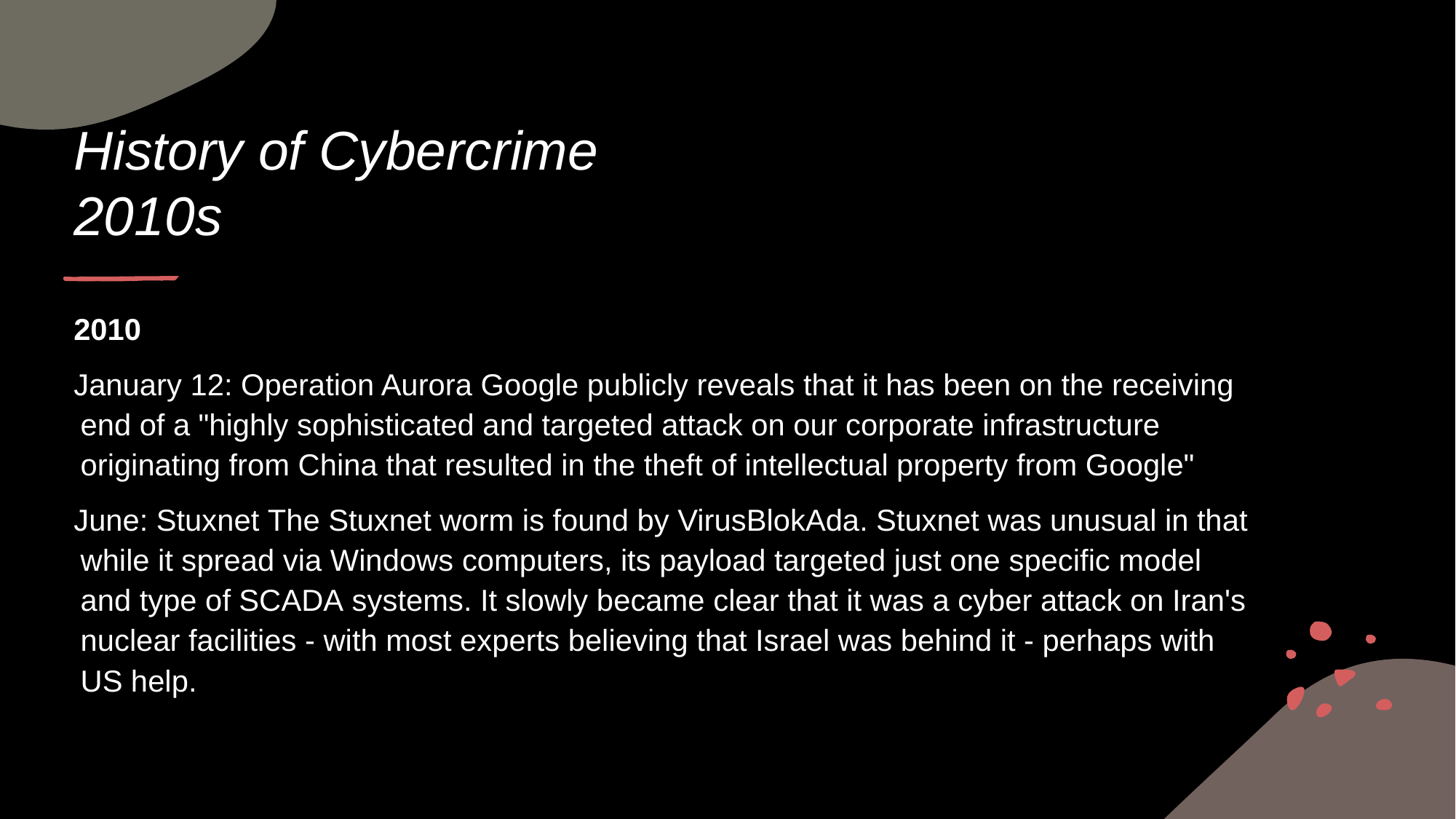

# History of Cybercrime 2010s
2010
January 12: Operation Aurora Google publicly reveals that it has been on the receiving end of a "highly sophisticated and targeted attack on our corporate infrastructure originating from China that resulted in the theft of intellectual property from Google"
June: Stuxnet The Stuxnet worm is found by VirusBlokAda. Stuxnet was unusual in that while it spread via Windows computers, its payload targeted just one specific model and type of SCADA systems. It slowly became clear that it was a cyber attack on Iran's nuclear facilities - with most experts believing that Israel was behind it - perhaps with US help.